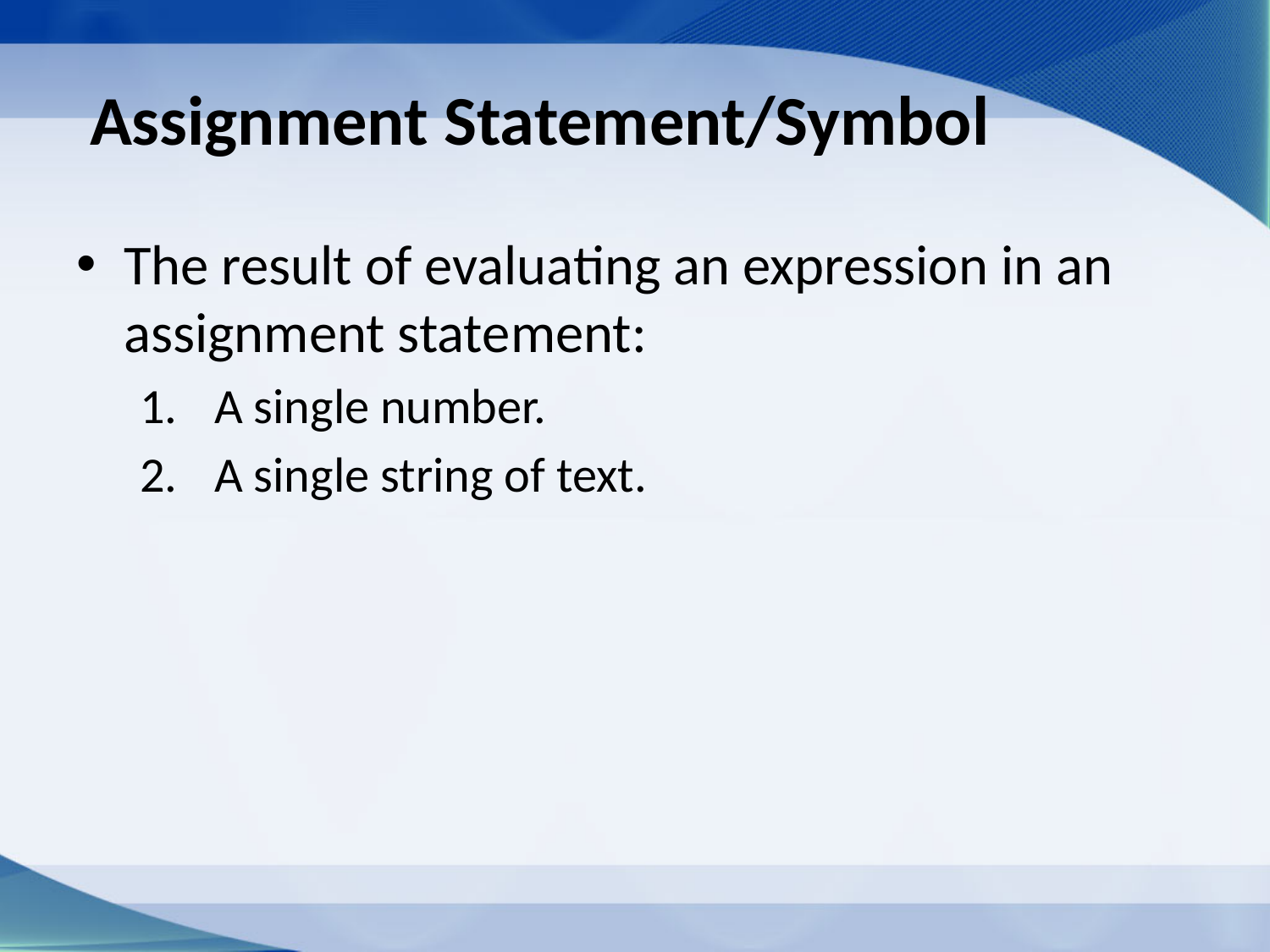

# Assignment Statement/Symbol
The result of evaluating an expression in an assignment statement:
 A single number.
 A single string of text.